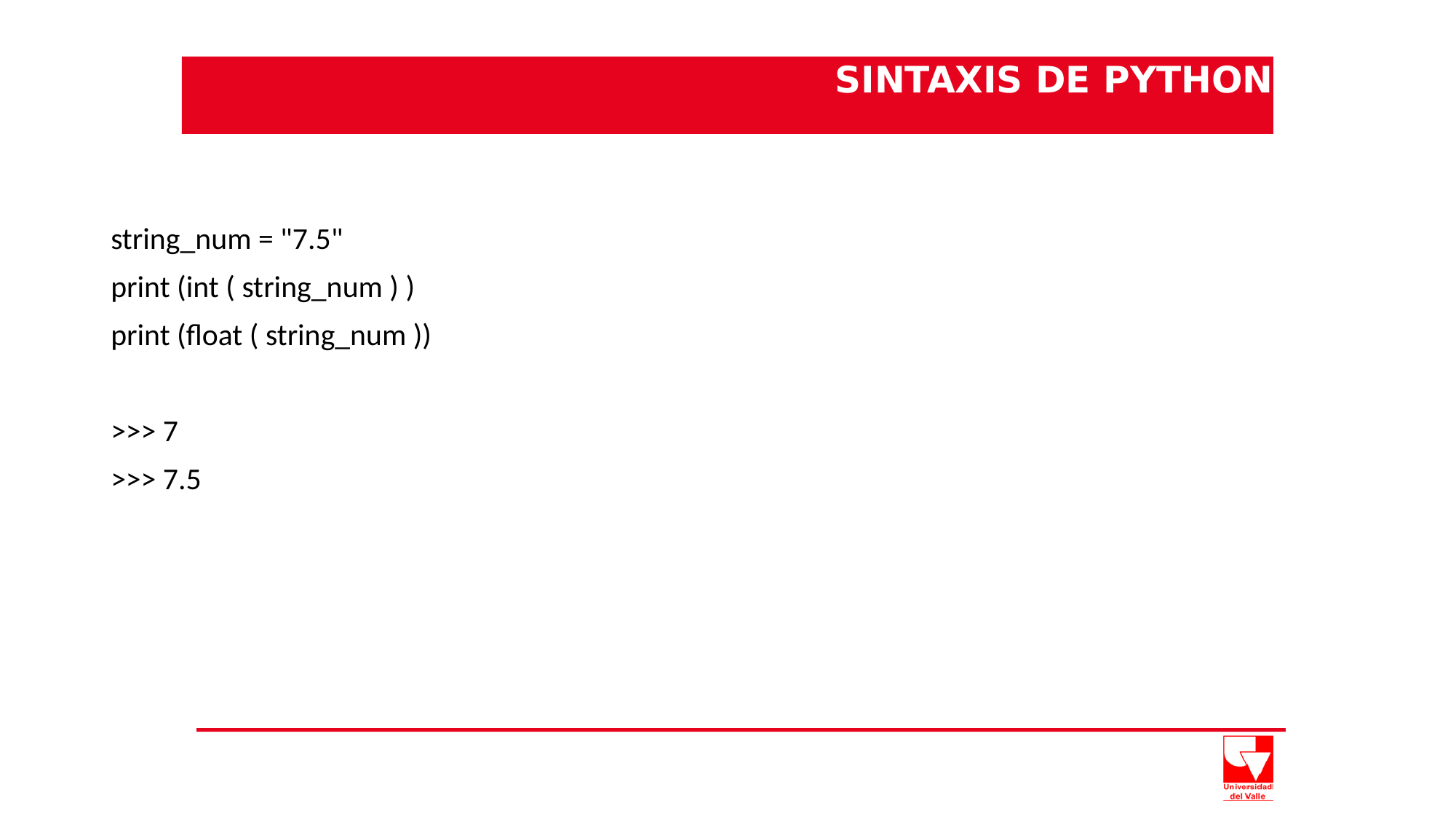

SINTAXIS DE PYTHON
# string_num = "7.5"
print (int ( string_num ) )
print (float ( string_num ))

>>> 7
>>> 7.5